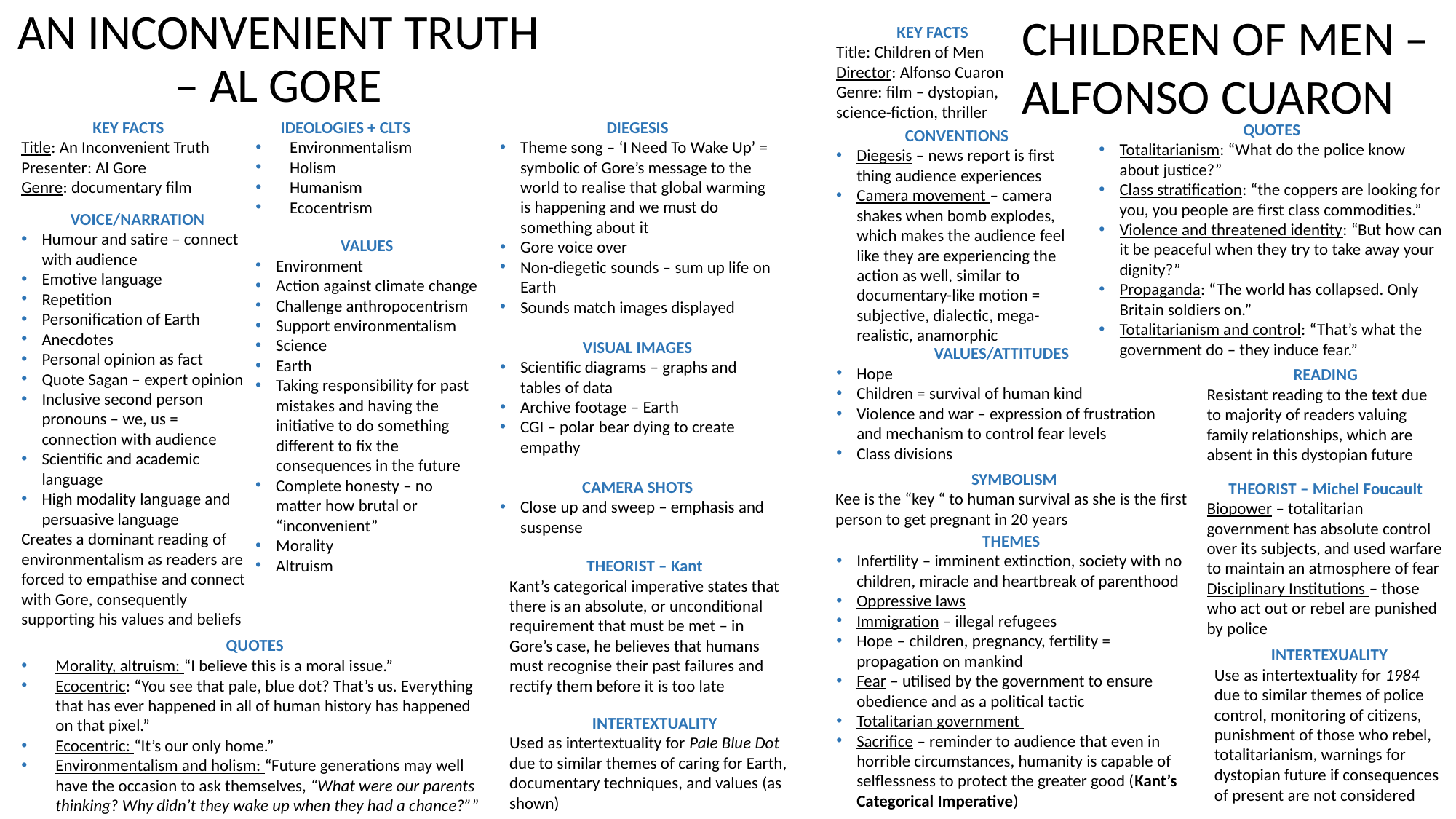

CHILDREN OF MEN – ALFONSO CUARON
# AN INCONVENIENT TRUTH – AL GORE
KEY FACTS
Title: Children of Men
Director: Alfonso Cuaron
Genre: film – dystopian, science-fiction, thriller
IDEOLOGIES + CLTS
Environmentalism
Holism
Humanism
Ecocentrism
DIEGESIS
Theme song – ‘I Need To Wake Up’ = symbolic of Gore’s message to the world to realise that global warming is happening and we must do something about it
Gore voice over
Non-diegetic sounds – sum up life on Earth
Sounds match images displayed

VISUAL IMAGES
Scientific diagrams – graphs and tables of data
Archive footage – Earth
CGI – polar bear dying to create empathy

CAMERA SHOTS
Close up and sweep – emphasis and suspense

KEY FACTS
Title: An Inconvenient Truth
Presenter: Al Gore
Genre: documentary film
QUOTES
Totalitarianism: “What do the police know about justice?”
Class stratification: “the coppers are looking for you, you people are first class commodities.”
Violence and threatened identity: “But how can it be peaceful when they try to take away your dignity?”
Propaganda: “The world has collapsed. Only Britain soldiers on.”
Totalitarianism and control: “That’s what the government do – they induce fear.”
CONVENTIONS
Diegesis – news report is first thing audience experiences
Camera movement – camera shakes when bomb explodes, which makes the audience feel like they are experiencing the action as well, similar to documentary-like motion = subjective, dialectic, mega-realistic, anamorphic
VOICE/NARRATION
Humour and satire – connect with audience
Emotive language
Repetition
Personification of Earth
Anecdotes
Personal opinion as fact
Quote Sagan – expert opinion
Inclusive second person pronouns – we, us = connection with audience
Scientific and academic language
High modality language and persuasive language
Creates a dominant reading of environmentalism as readers are forced to empathise and connect with Gore, consequently supporting his values and beliefs
VALUES
Environment
Action against climate change
Challenge anthropocentrism
Support environmentalism
Science
Earth
Taking responsibility for past mistakes and having the initiative to do something different to fix the consequences in the future
Complete honesty – no matter how brutal or “inconvenient”
Morality
Altruism
VALUES/ATTITUDES
Hope
Children = survival of human kind
Violence and war – expression of frustration and mechanism to control fear levels
Class divisions
READING
Resistant reading to the text due to majority of readers valuing family relationships, which are absent in this dystopian future
SYMBOLISM
Kee is the “key “ to human survival as she is the first person to get pregnant in 20 years
THEORIST – Michel Foucault
Biopower – totalitarian government has absolute control over its subjects, and used warfare to maintain an atmosphere of fear
Disciplinary Institutions – those who act out or rebel are punished by police

THEMES
Infertility – imminent extinction, society with no children, miracle and heartbreak of parenthood
Oppressive laws
Immigration – illegal refugees
Hope – children, pregnancy, fertility = propagation on mankind
Fear – utilised by the government to ensure obedience and as a political tactic
Totalitarian government
Sacrifice – reminder to audience that even in horrible circumstances, humanity is capable of selflessness to protect the greater good (Kant’s Categorical Imperative)
THEORIST – Kant
Kant’s categorical imperative states that there is an absolute, or unconditional requirement that must be met – in Gore’s case, he believes that humans must recognise their past failures and rectify them before it is too late
QUOTES
Morality, altruism: “I believe this is a moral issue.”
Ecocentric: “You see that pale, blue dot? That’s us. Everything that has ever happened in all of human history has happened on that pixel.”
Ecocentric: “It’s our only home.”
Environmentalism and holism: “Future generations may well have the occasion to ask themselves, “What were our parents thinking? Why didn’t they wake up when they had a chance?””
INTERTEXUALITY
Use as intertextuality for 1984 due to similar themes of police control, monitoring of citizens, punishment of those who rebel, totalitarianism, warnings for dystopian future if consequences of present are not considered

INTERTEXTUALITY
Used as intertextuality for Pale Blue Dot due to similar themes of caring for Earth, documentary techniques, and values (as shown)